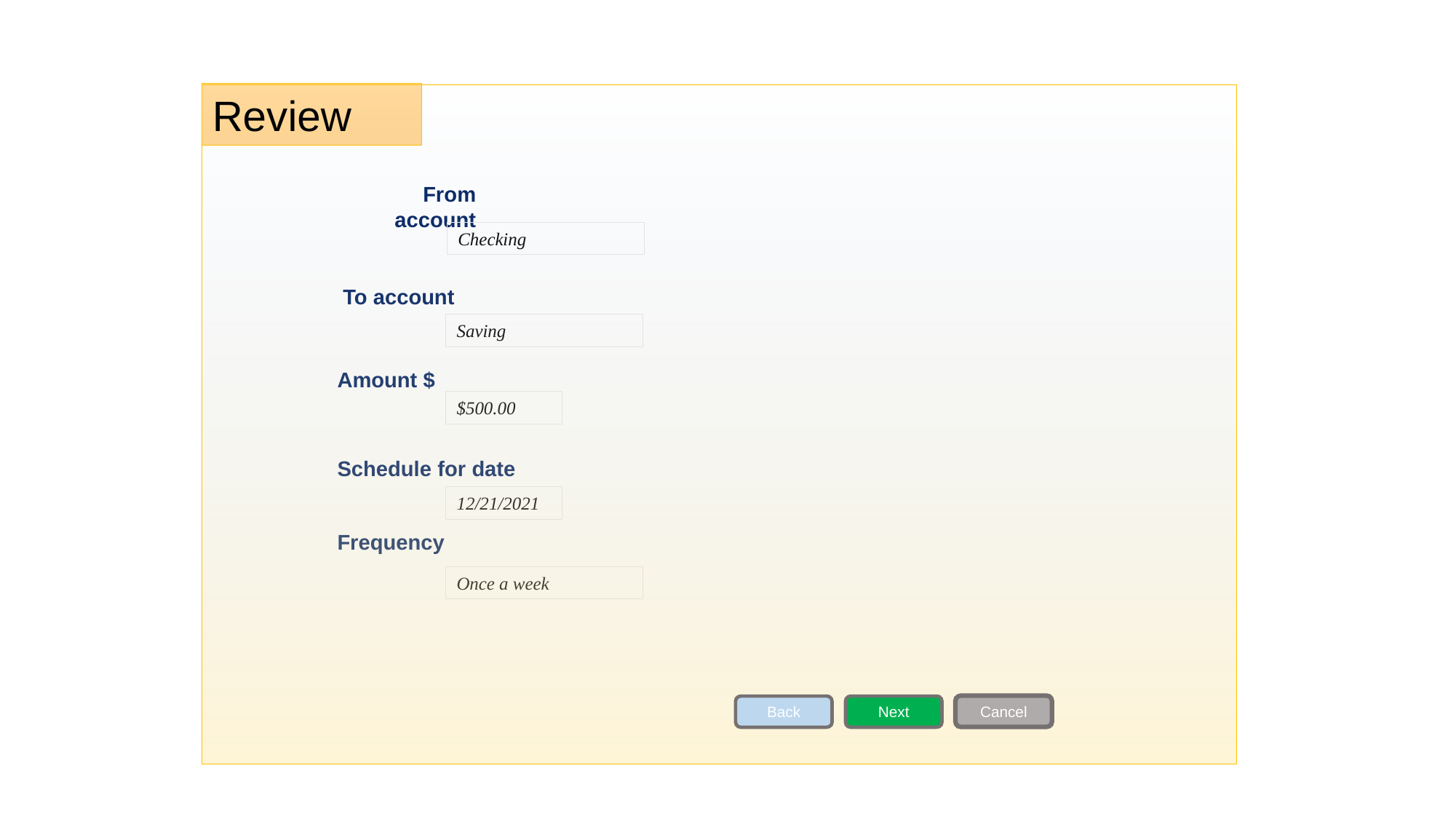

Review

From account
Checking
To account
Saving
Amount $
$500.00
Schedule for date
12/21/2021
Frequency
Once a week
Cancel
Back
Next